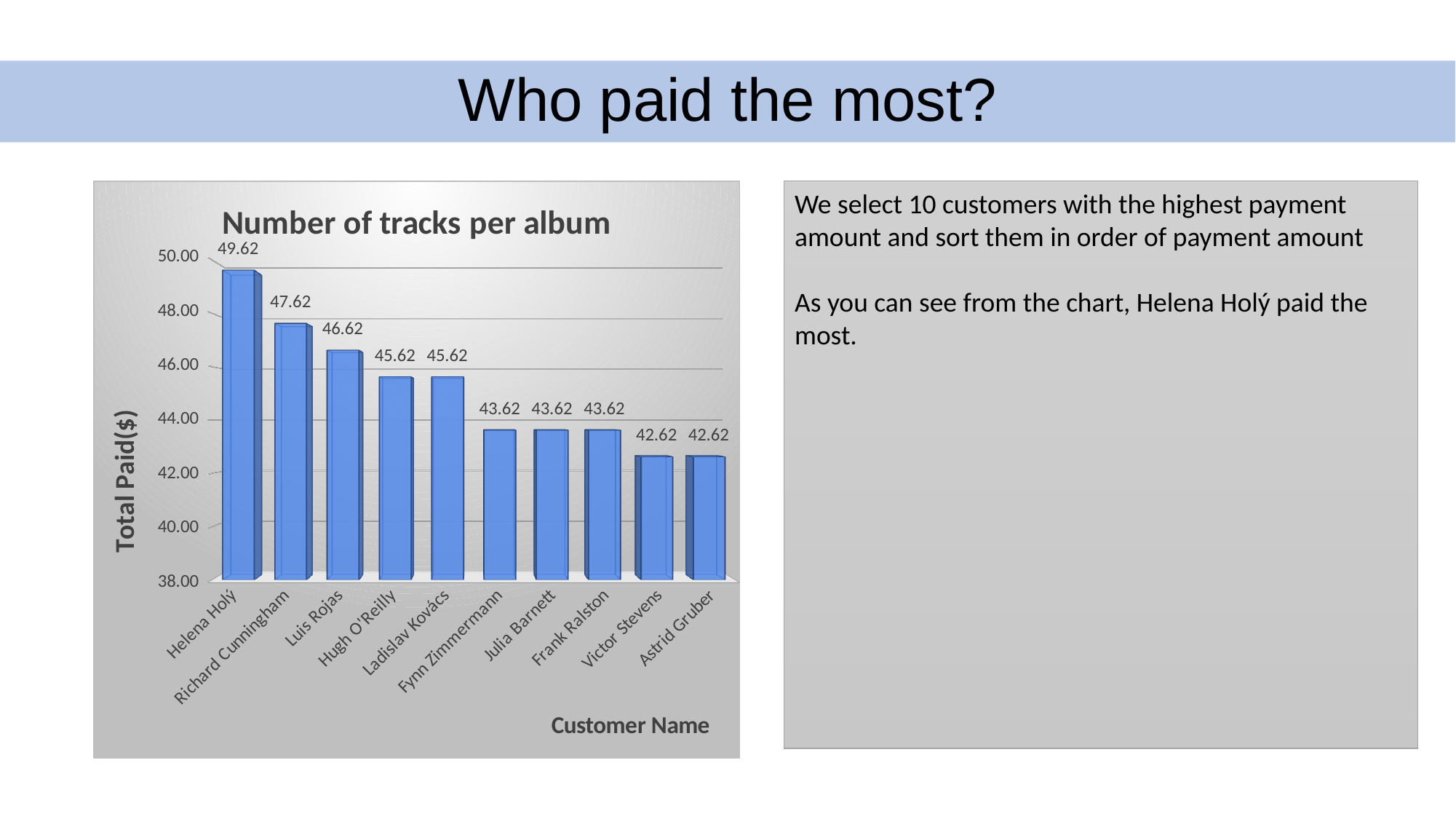

Who paid the most?

[unsupported chart]

We select 10 customers with the highest payment amount and sort them in order of payment amount

As you can see from the chart, Helena Holý paid the most.